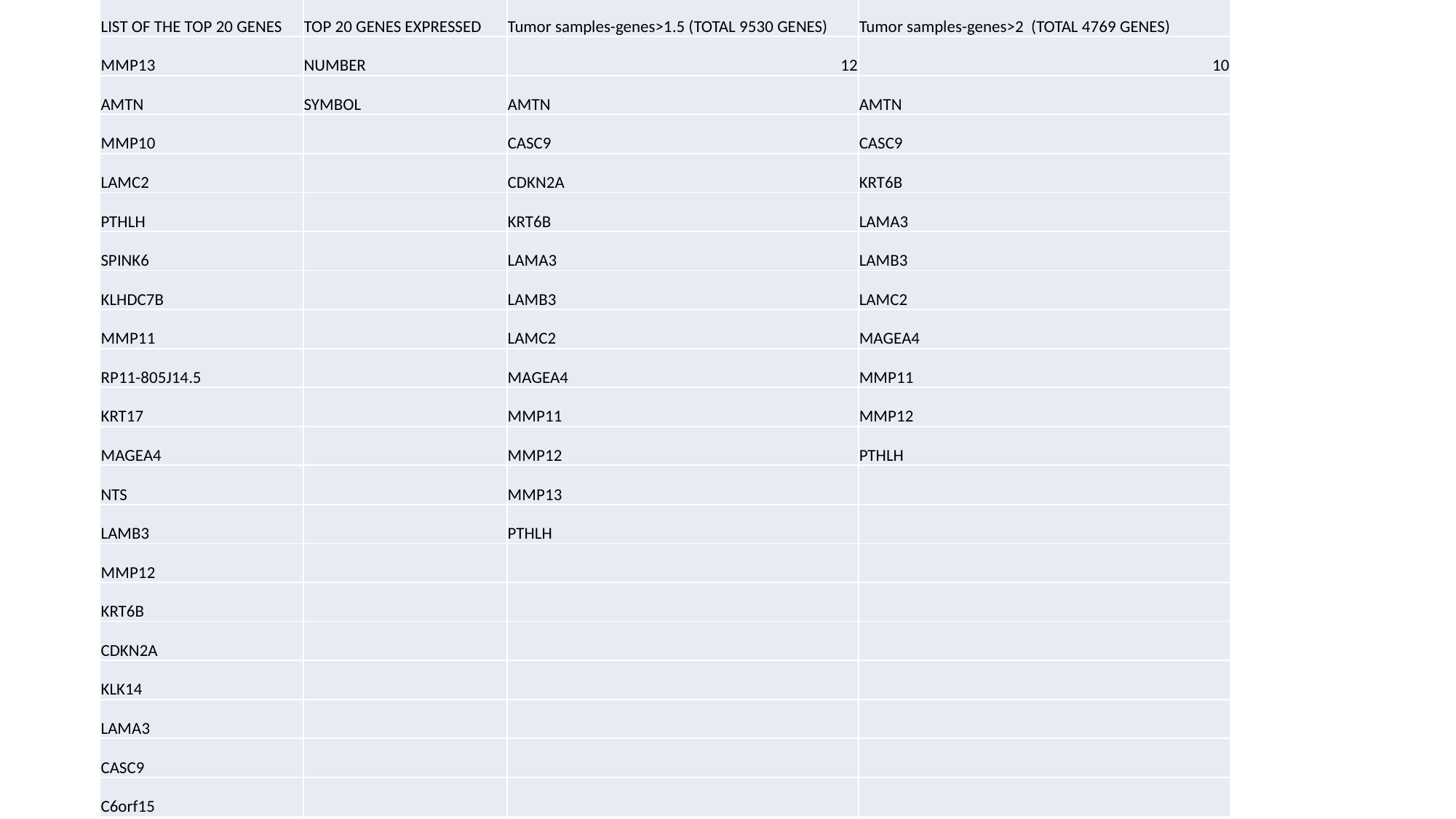

| LIST OF THE TOP 20 GENES | TOP 20 GENES EXPRESSED | Tumor samples-genes>1.5 (TOTAL 9530 GENES) | Tumor samples-genes>2 (TOTAL 4769 GENES) |
| --- | --- | --- | --- |
| MMP13 | NUMBER | 12 | 10 |
| AMTN | SYMBOL | AMTN | AMTN |
| MMP10 |  | CASC9 | CASC9 |
| LAMC2 |  | CDKN2A | KRT6B |
| PTHLH |  | KRT6B | LAMA3 |
| SPINK6 |  | LAMA3 | LAMB3 |
| KLHDC7B |  | LAMB3 | LAMC2 |
| MMP11 |  | LAMC2 | MAGEA4 |
| RP11-805J14.5 |  | MAGEA4 | MMP11 |
| KRT17 |  | MMP11 | MMP12 |
| MAGEA4 |  | MMP12 | PTHLH |
| NTS |  | MMP13 |  |
| LAMB3 |  | PTHLH |  |
| MMP12 |  |  |  |
| KRT6B |  |  |  |
| CDKN2A |  |  |  |
| KLK14 |  |  |  |
| LAMA3 |  |  |  |
| CASC9 |  |  |  |
| C6orf15 |  |  |  |
#